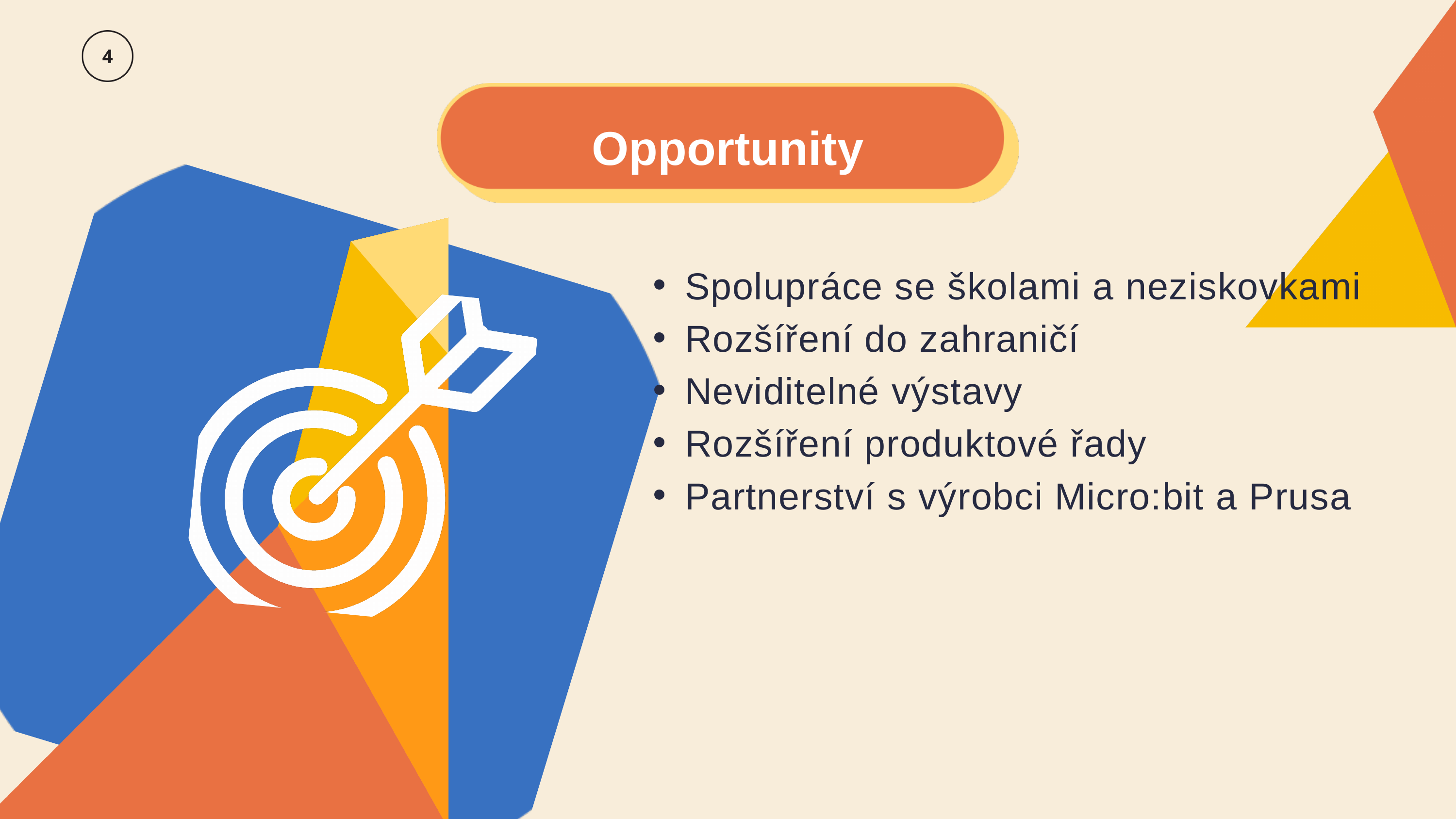

Opportunity

Spolupráce se školami a neziskovkami
Rozšíření do zahraničí
Neviditelné výstavy
Rozšíření produktové řady
Partnerství s výrobci Micro:bit a Prusa